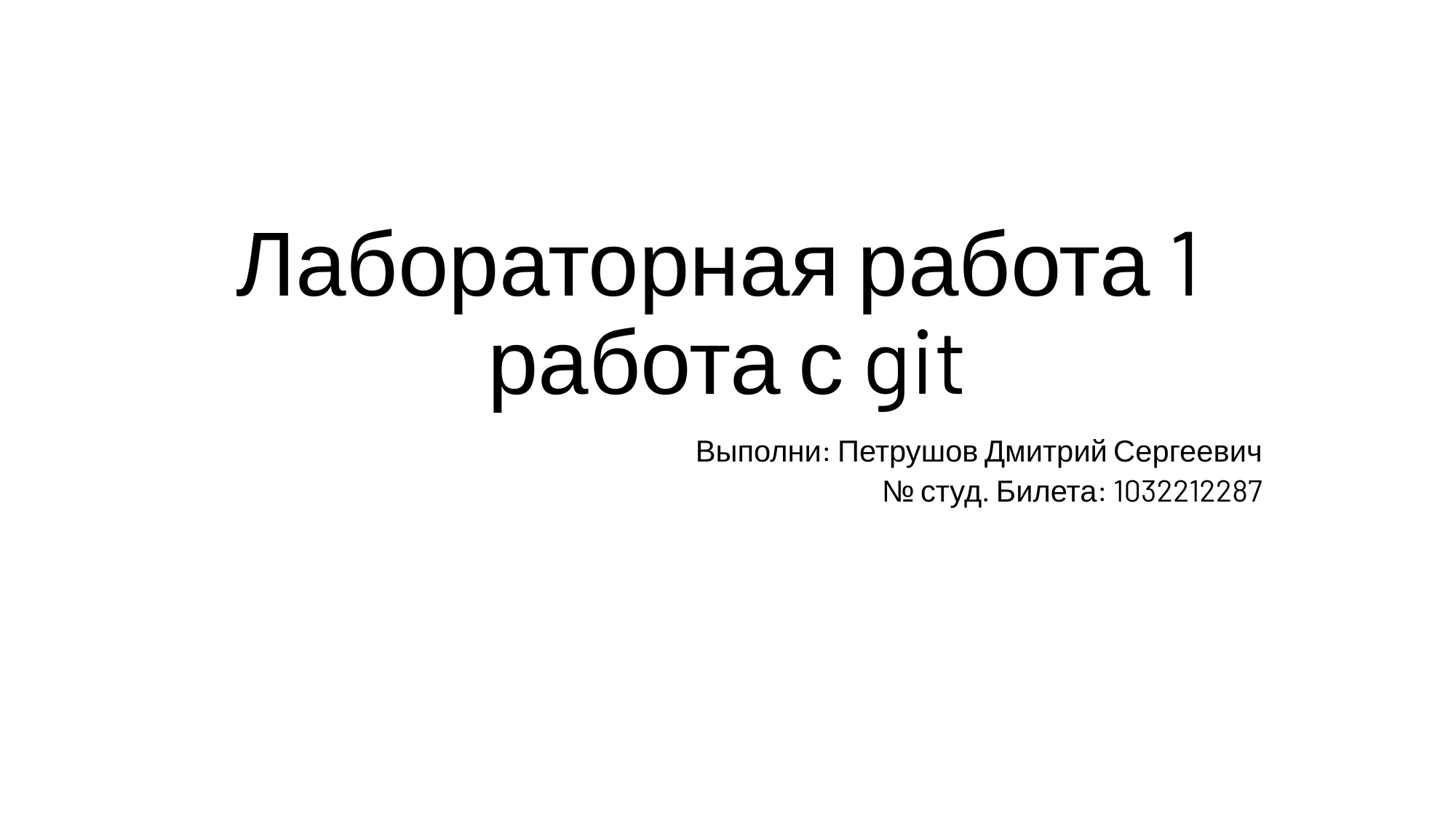

# Лабораторная работа 1  работа с git
Выполни: Петрушов Дмитрий Сергеевич
№ студ. Билета: 1032212287